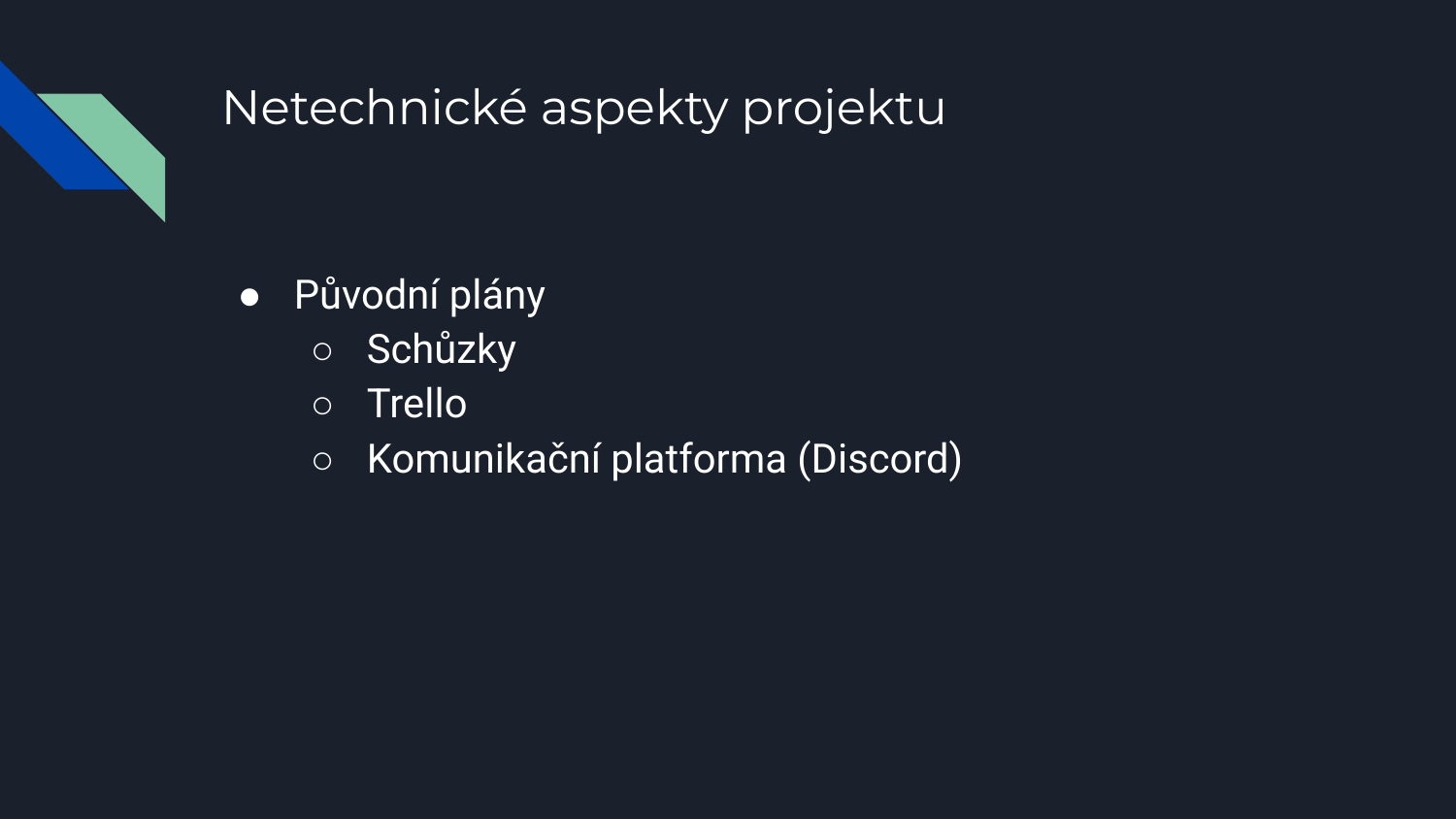

# Netechnické aspekty projektu
Původní plány
Schůzky
Trello
Komunikační platforma (Discord)